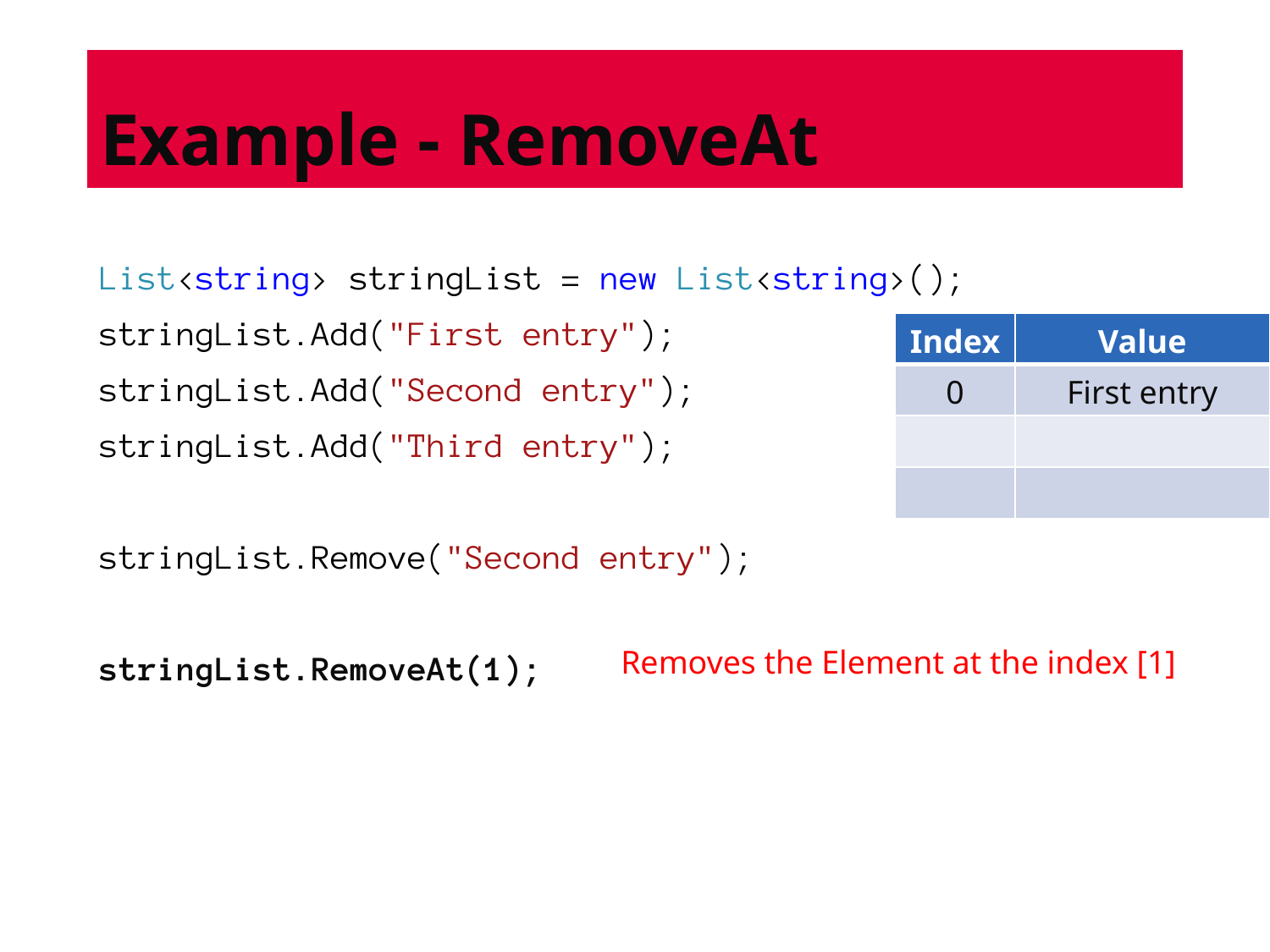

# Example - RemoveAt
List<string> stringList = new List<string>();
stringList.Add("First entry");
stringList.Add("Second entry");
stringList.Add("Third entry");

stringList.Remove("Second entry");

stringList.RemoveAt(1);
| Index | Value |
| --- | --- |
| 0 | First entry |
| 1 | Third entry |
|  |  |
| Index | Value |
| --- | --- |
| 0 | First entry |
|  |  |
|  |  |
Removes the Element at the index [1]